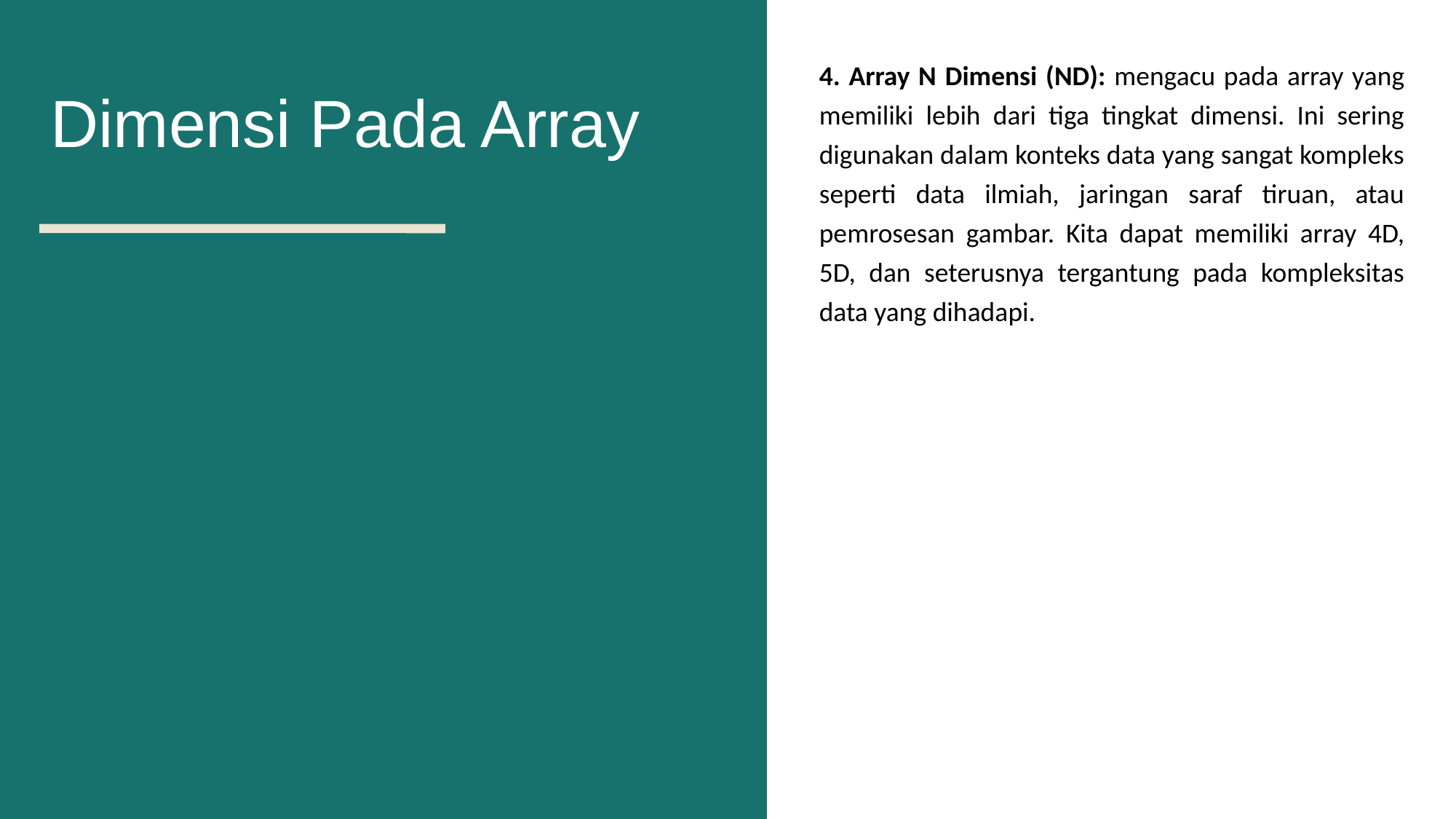

# Dimensi Pada Array
4. Array N Dimensi (ND): mengacu pada array yang memiliki lebih dari tiga tingkat dimensi. Ini sering digunakan dalam konteks data yang sangat kompleks seperti data ilmiah, jaringan saraf tiruan, atau pemrosesan gambar. Kita dapat memiliki array 4D, 5D, dan seterusnya tergantung pada kompleksitas data yang dihadapi.